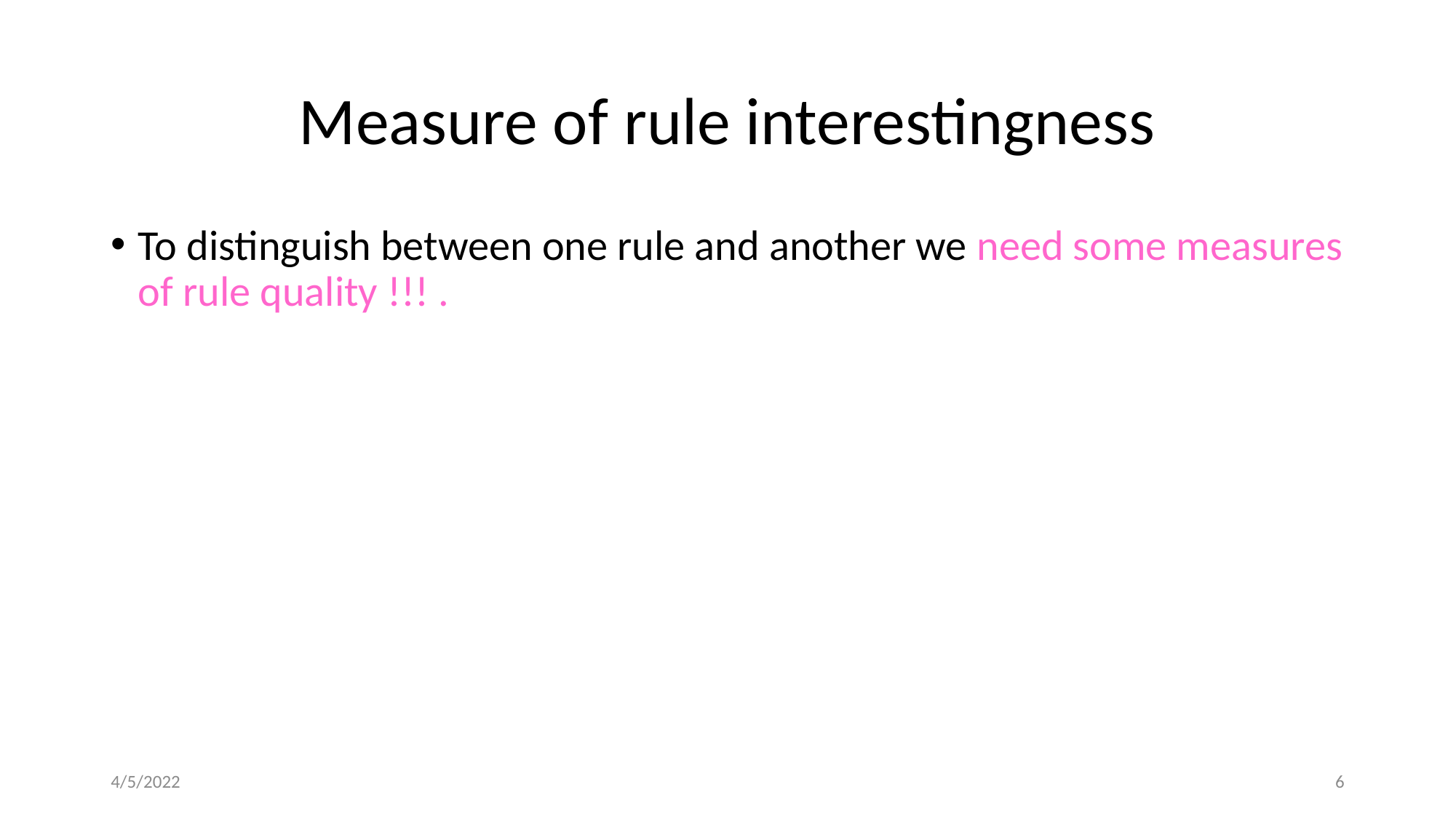

Measure of rule interestingness
To distinguish between one rule and another we need some measures of rule quality !!! .
4/5/2022
6